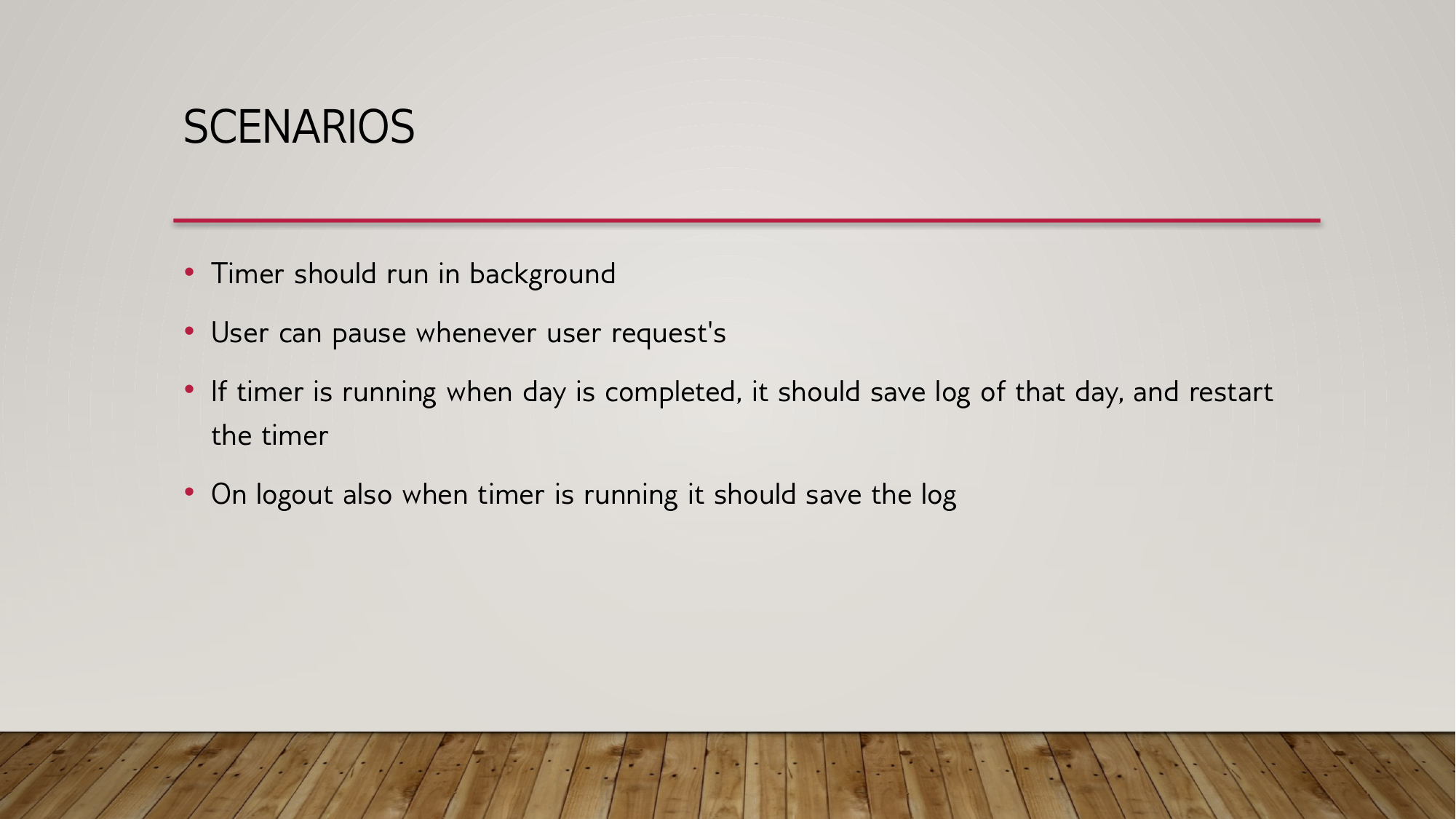

# Scenarios
Timer should run in background
User can pause whenever user request's
If timer is running when day is completed, it should save log of that day, and restart the timer
On logout also when timer is running it should save the log